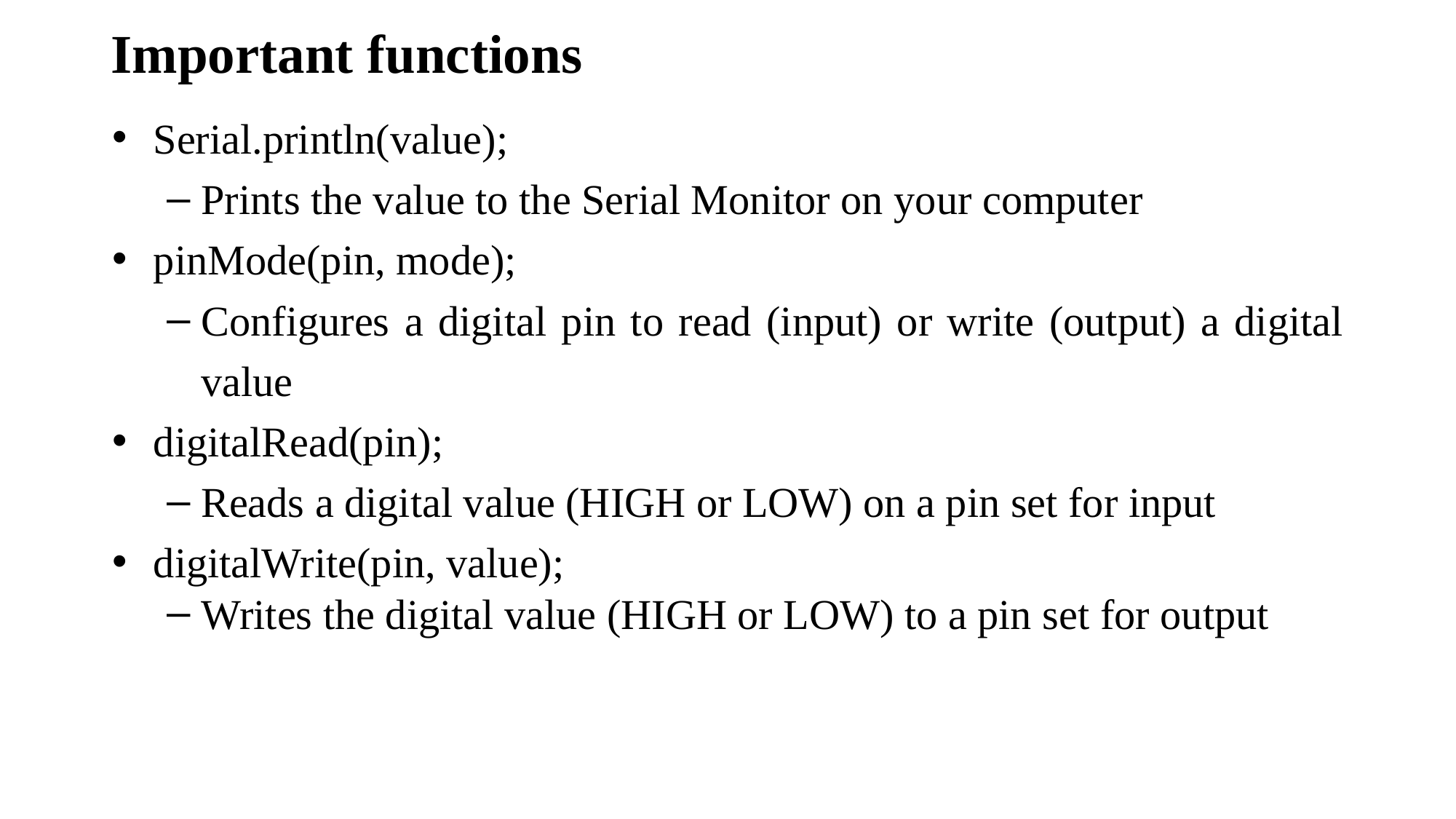

# Important functions
Serial.println(value);
Prints the value to the Serial Monitor on your computer
pinMode(pin, mode);
Configures a digital pin to read (input) or write (output) a digital value
digitalRead(pin);
Reads a digital value (HIGH or LOW) on a pin set for input
digitalWrite(pin, value);
Writes the digital value (HIGH or LOW) to a pin set for output